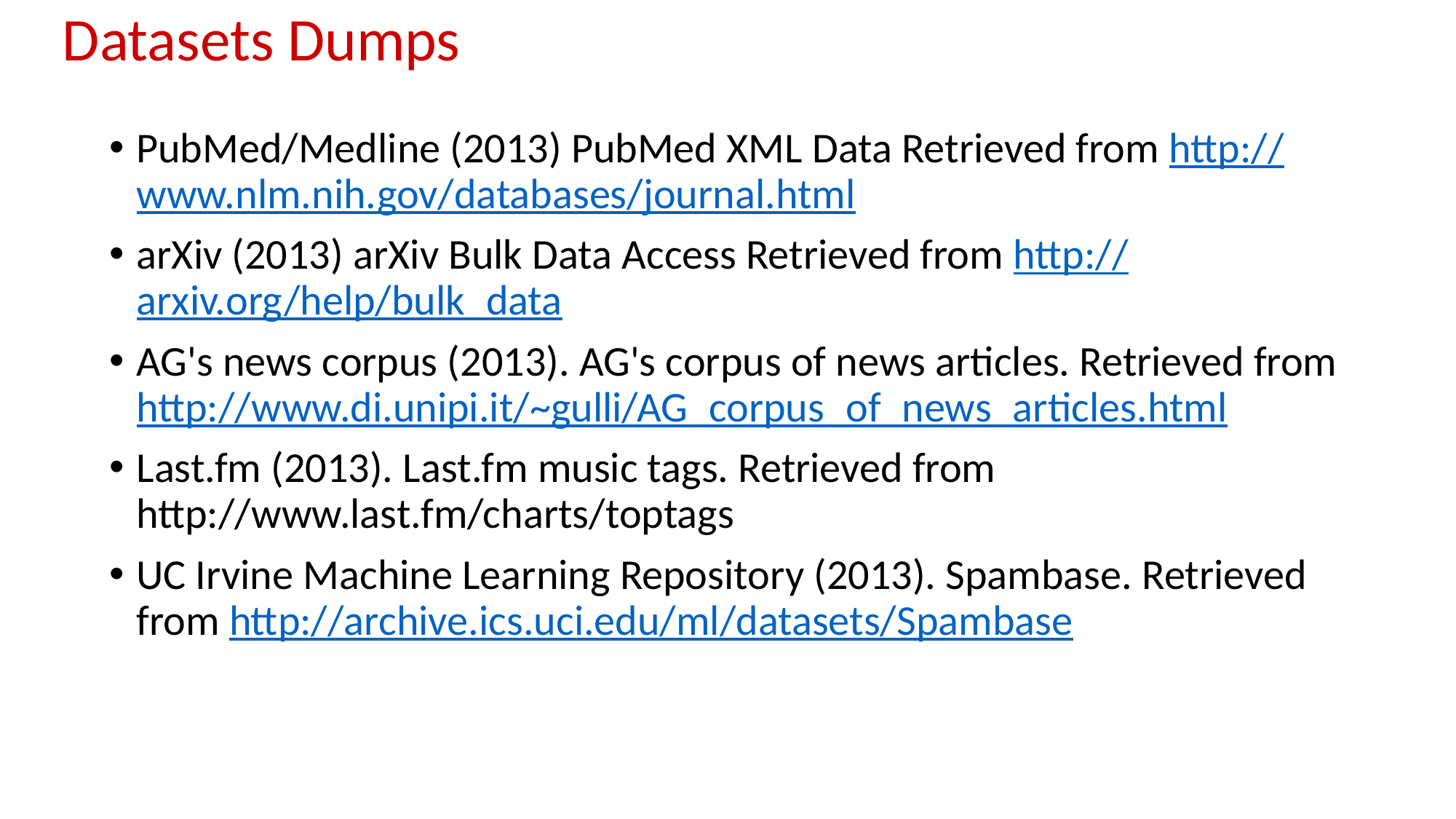

# Datasets Dumps
PubMed/Medline (2013) PubMed XML Data Retrieved from http://www.nlm.nih.gov/databases/journal.html
arXiv (2013) arXiv Bulk Data Access Retrieved from http://arxiv.org/help/bulk_data
AG's news corpus (2013). AG's corpus of news articles. Retrieved from http://www.di.unipi.it/~gulli/AG_corpus_of_news_articles.html
Last.fm (2013). Last.fm music tags. Retrieved from http://www.last.fm/charts/toptags
UC Irvine Machine Learning Repository (2013). Spambase. Retrieved from http://archive.ics.uci.edu/ml/datasets/Spambase